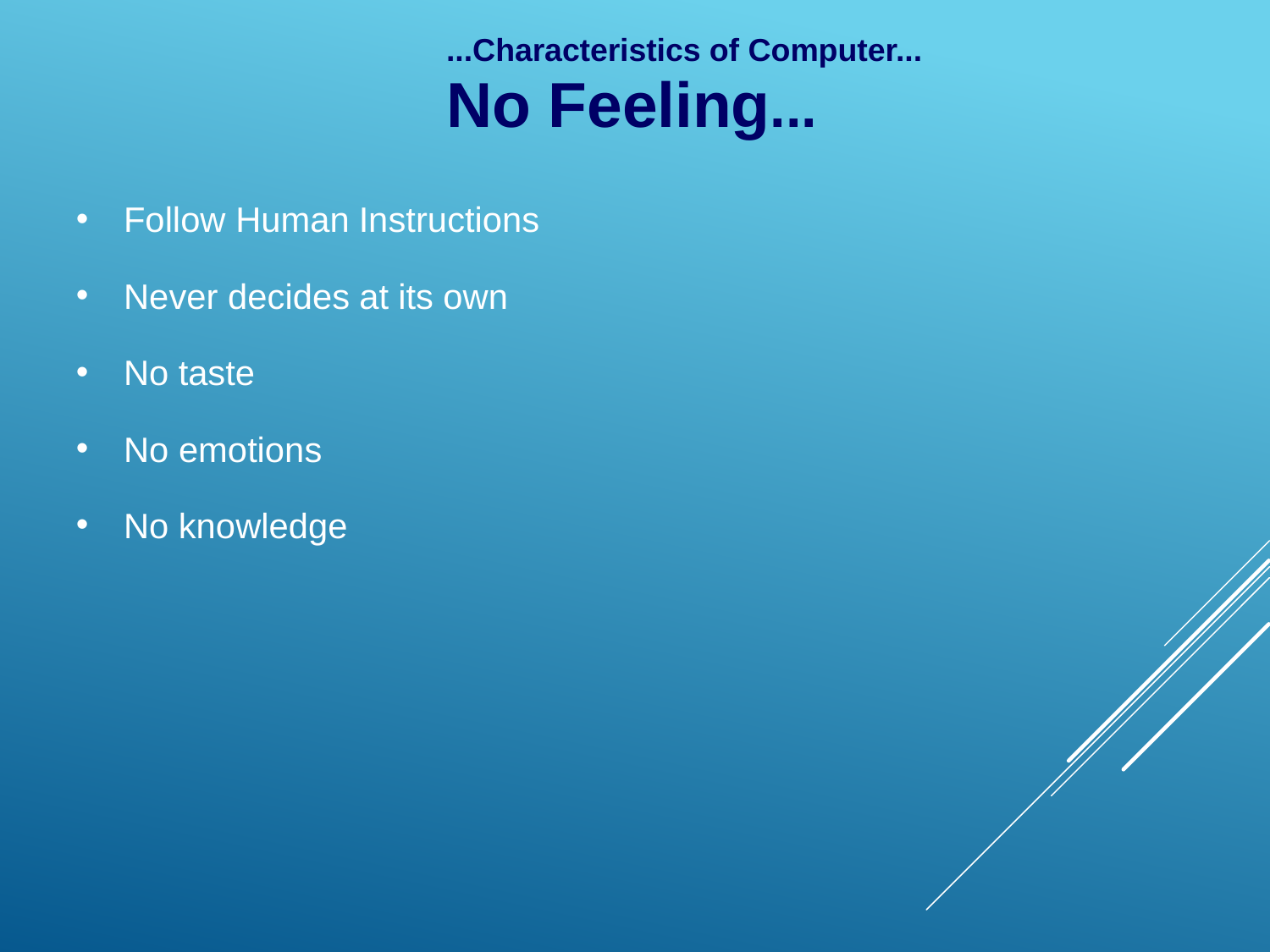

...Characteristics of Computer...
No Feeling...
•
Follow Human
Instructions
•
Never decides
at its own
•
No
taste
•
No
emotions
•
No
knowledge